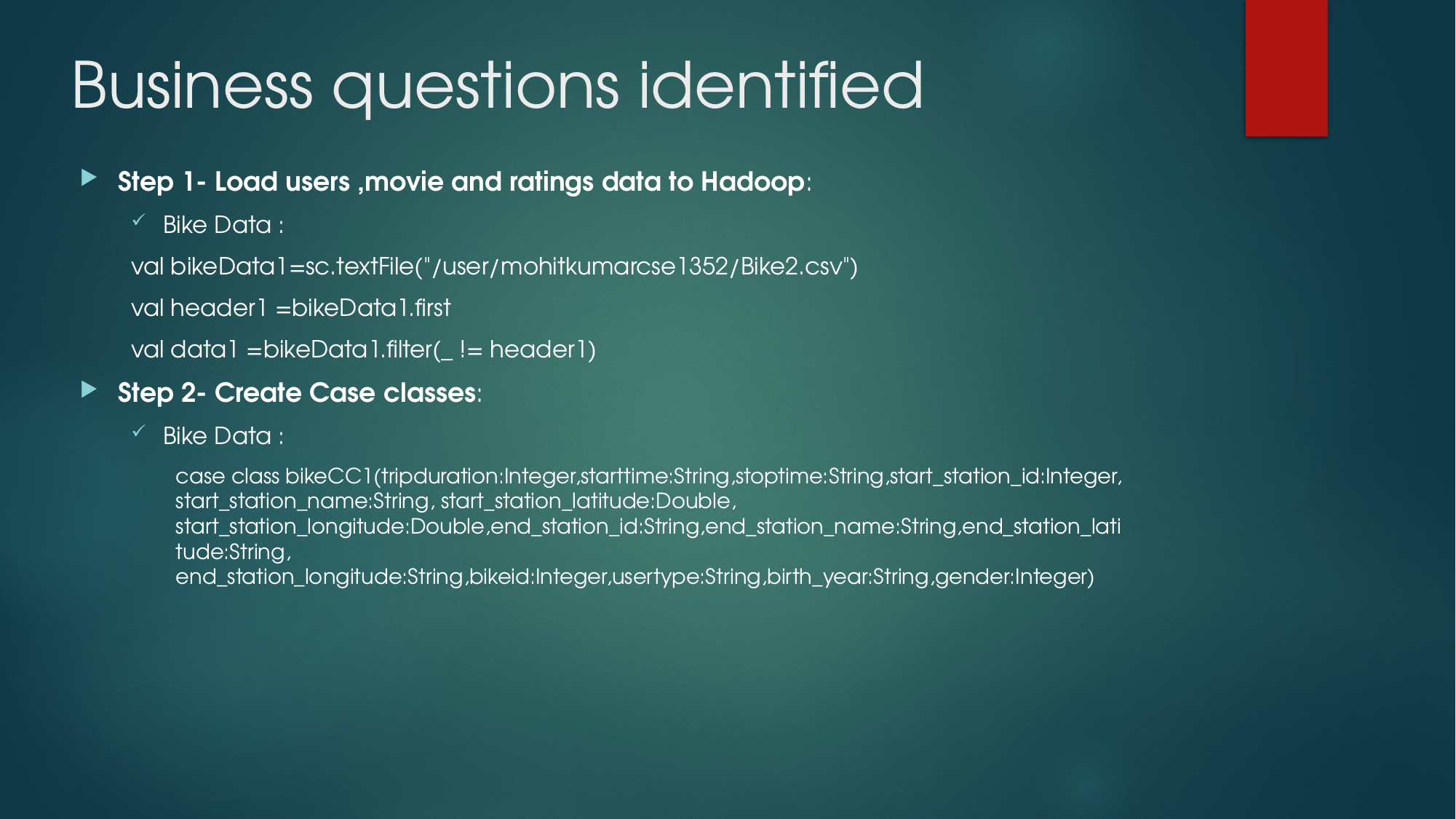

# Business questions identified
Step 1- Load users ,movie and ratings data to Hadoop:
Bike Data :
	val bikeData1=sc.textFile("/user/mohitkumarcse1352/Bike2.csv")
	val header1 =bikeData1.first
	val data1 =bikeData1.filter(_ != header1)
Step 2- Create Case classes:
Bike Data :
case class bikeCC1(tripduration:Integer,starttime:String,stoptime:String,start_station_id:Integer, start_station_name:String, start_station_latitude:Double, start_station_longitude:Double,end_station_id:String,end_station_name:String,end_station_latitude:String, end_station_longitude:String,bikeid:Integer,usertype:String,birth_year:String,gender:Integer)